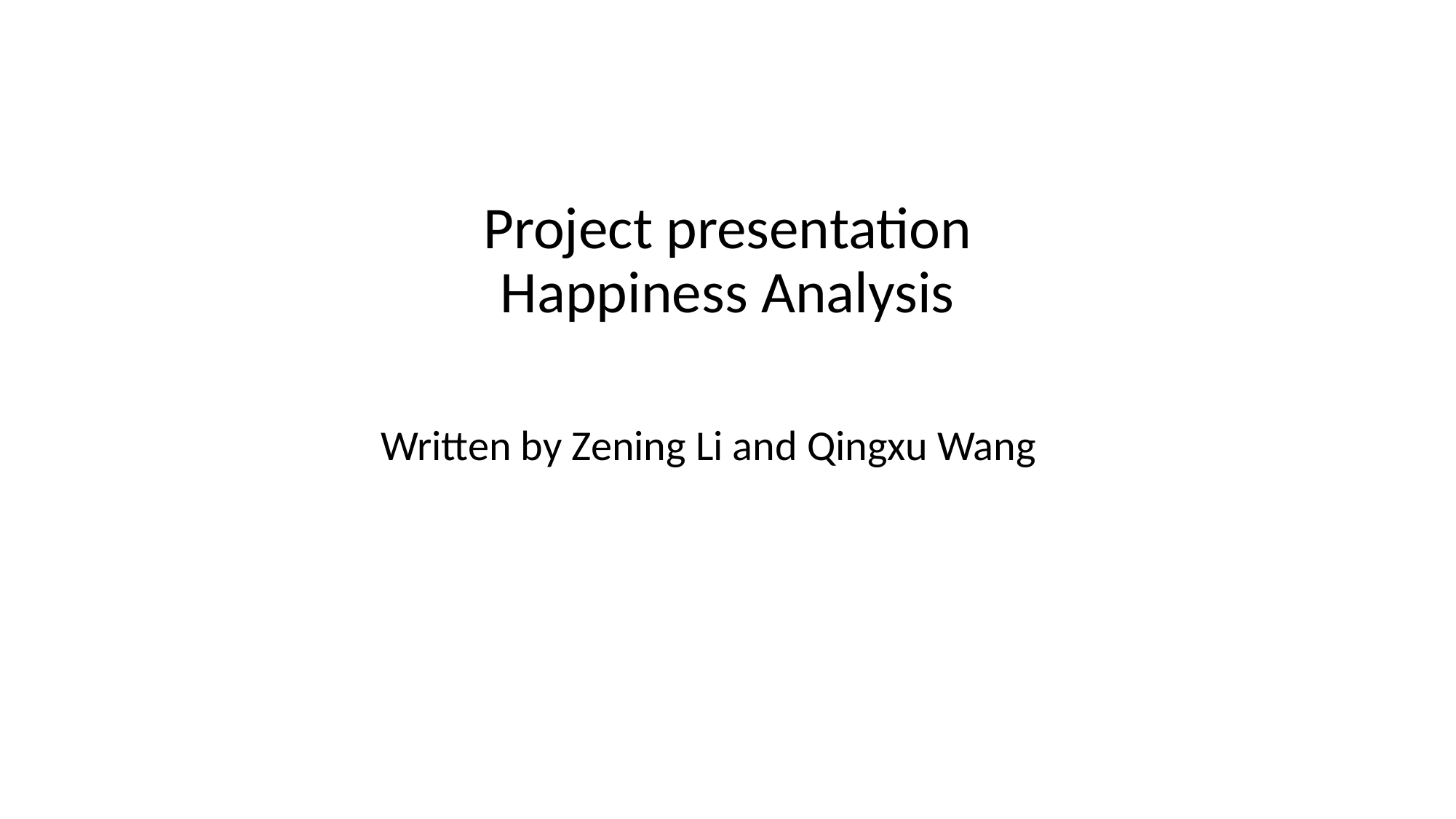

# Project presentation Happiness Analysis
Written by Zening Li and Qingxu Wang